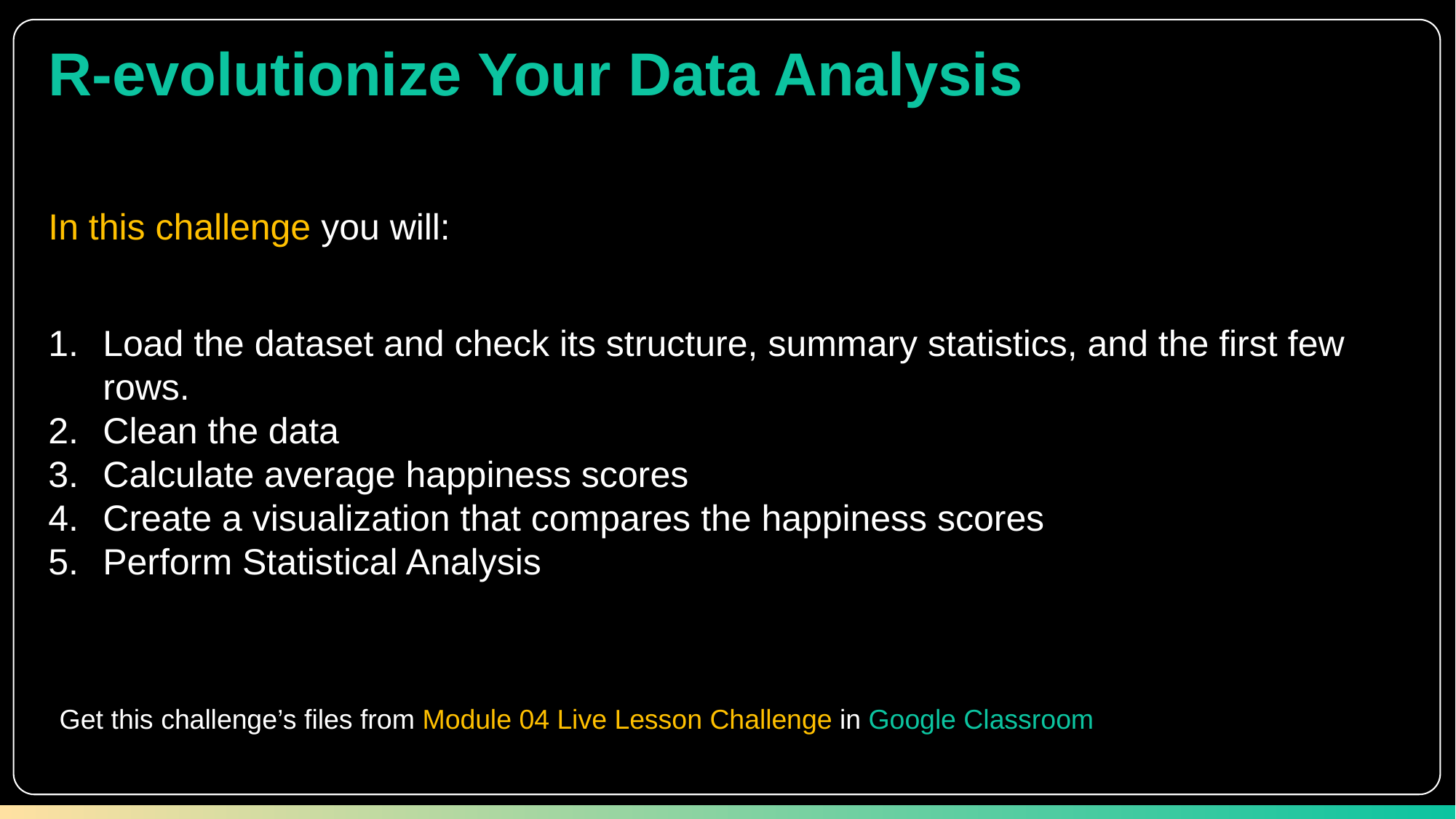

R-evolutionize Your Data Analysis
In this challenge you will:

Load the dataset and check its structure, summary statistics, and the first few rows.
Clean the data
Calculate average happiness scores
Create a visualization that compares the happiness scores
Perform Statistical Analysis
Get this challenge’s files from Module 04 Live Lesson Challenge in Google Classroom